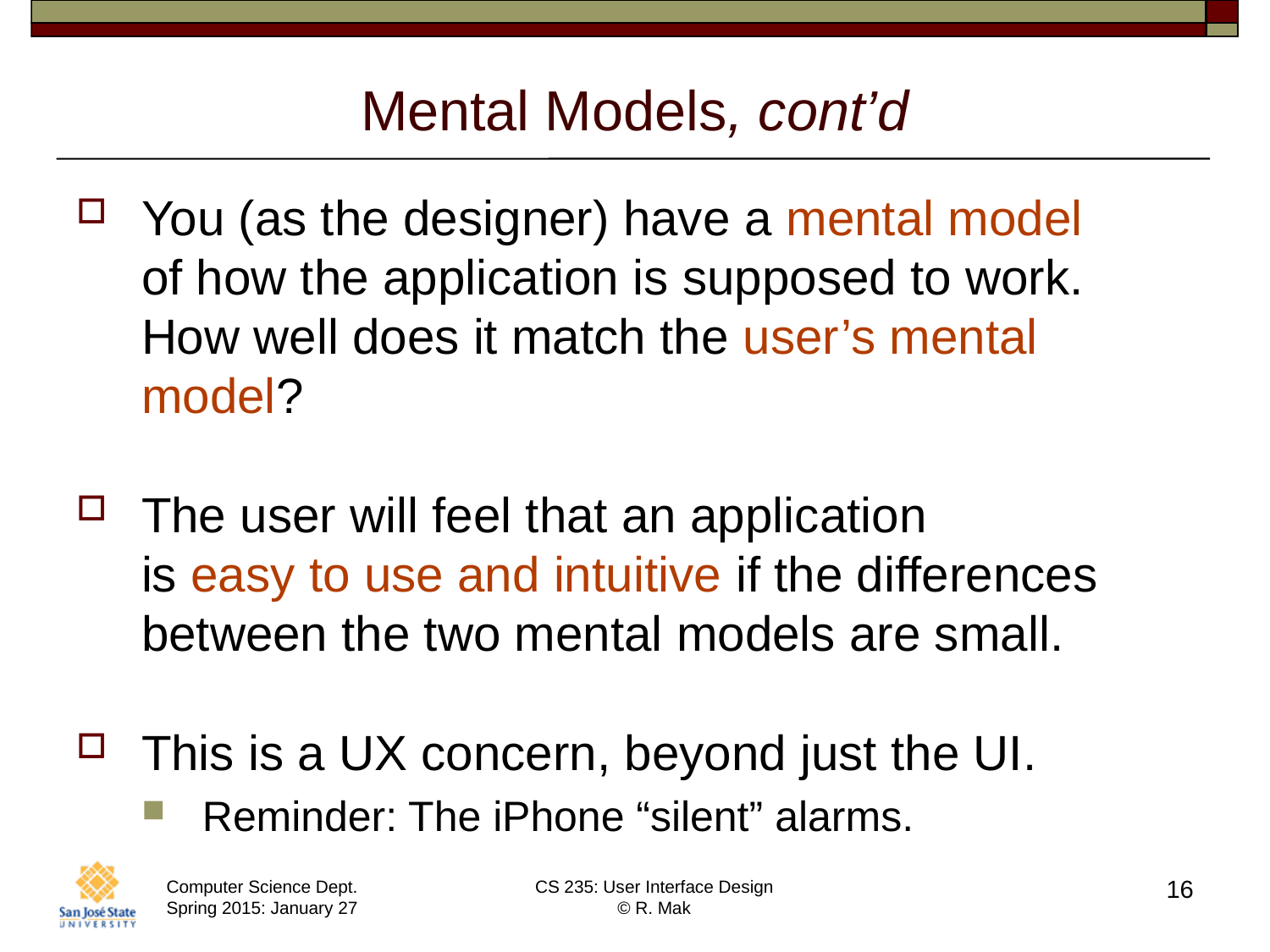

# Mental Models, cont’d
You (as the designer) have a mental model
of how the application is supposed to work. How well does it match the user’s mental model?

The user will feel that an application
is easy to use and intuitive if the differences between the two mental models are small.

This is a UX concern, beyond just the UI.
Reminder: The iPhone “silent” alarms.
16